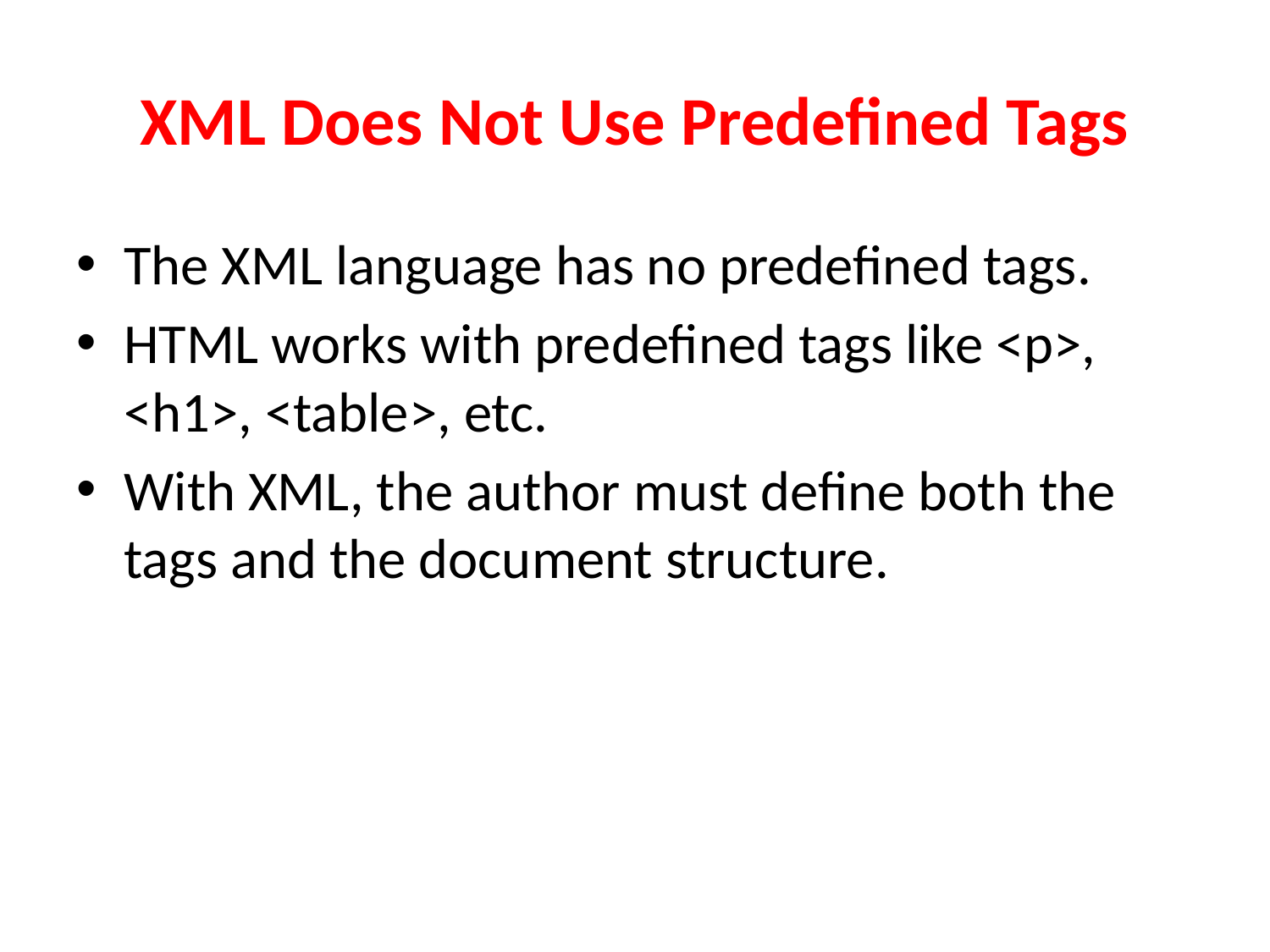

# XML Does Not Use Predefined Tags
The XML language has no predefined tags.
HTML works with predefined tags like <p>, <h1>, <table>, etc.
With XML, the author must define both the tags and the document structure.